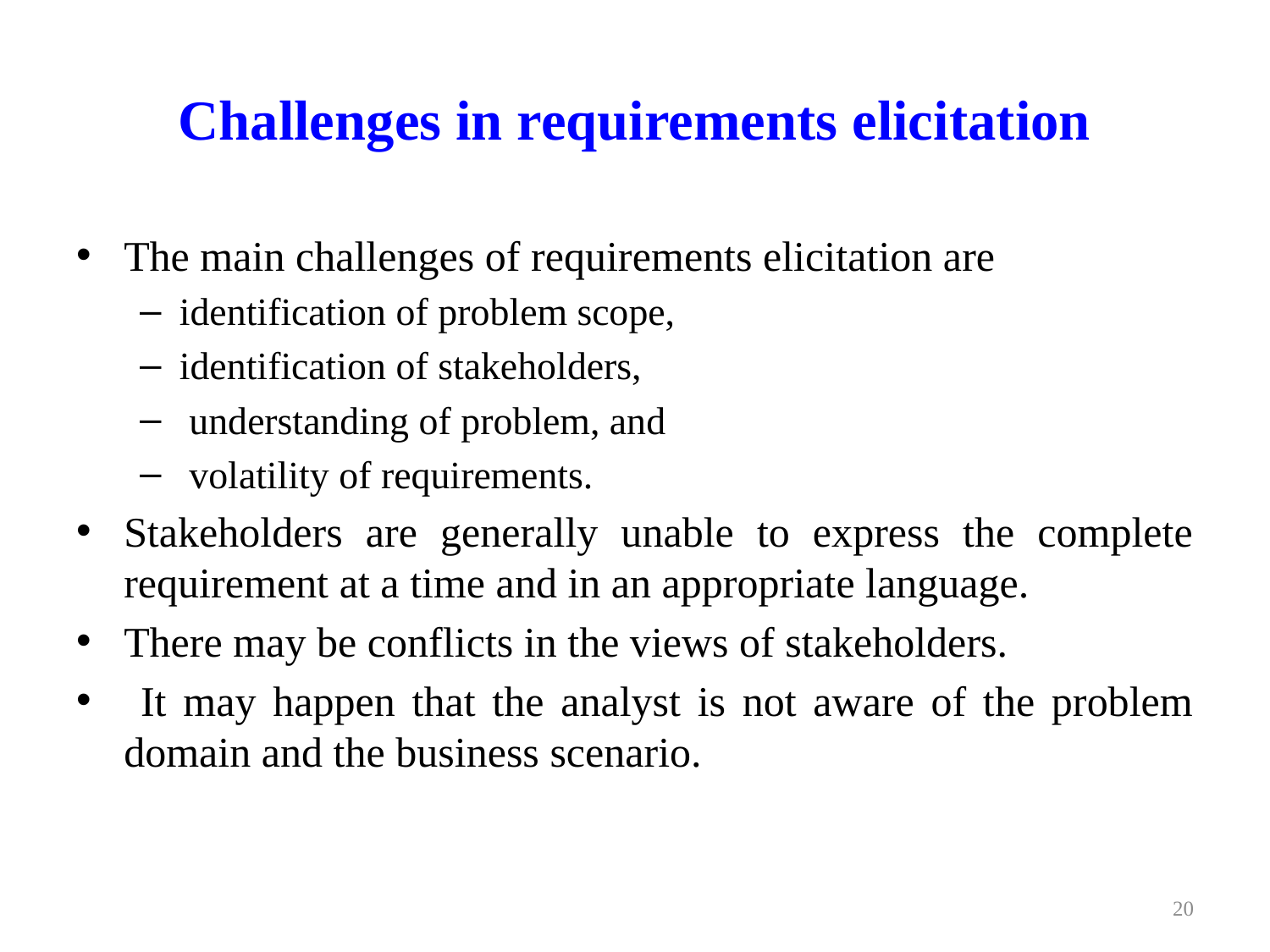

# Challenges in requirements elicitation
The main challenges of requirements elicitation are
identification of problem scope,
identification of stakeholders,
 understanding of problem, and
 volatility of requirements.
Stakeholders are generally unable to express the complete requirement at a time and in an appropriate language.
There may be conflicts in the views of stakeholders.
 It may happen that the analyst is not aware of the problem domain and the business scenario.

20